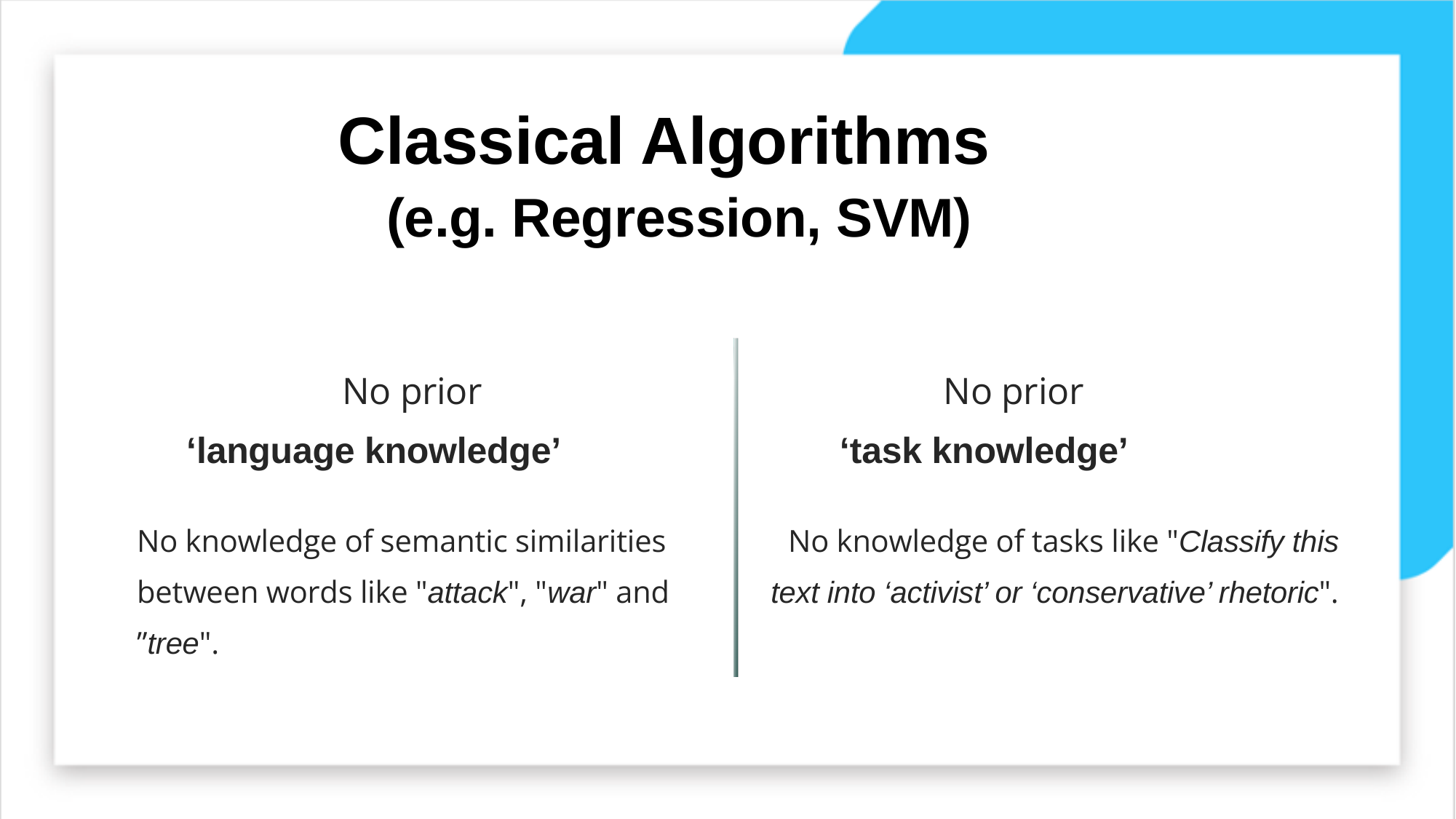

Classical Algorithms
(e.g. Regression, SVM)

No prior
No prior
‘language knowledge’
‘task knowledge’
No knowledge of semantic similarities between words like "attack", "war" and ”tree".
No knowledge of tasks like "Classify this text into ‘activist’ or ‘conservative’ rhetoric".